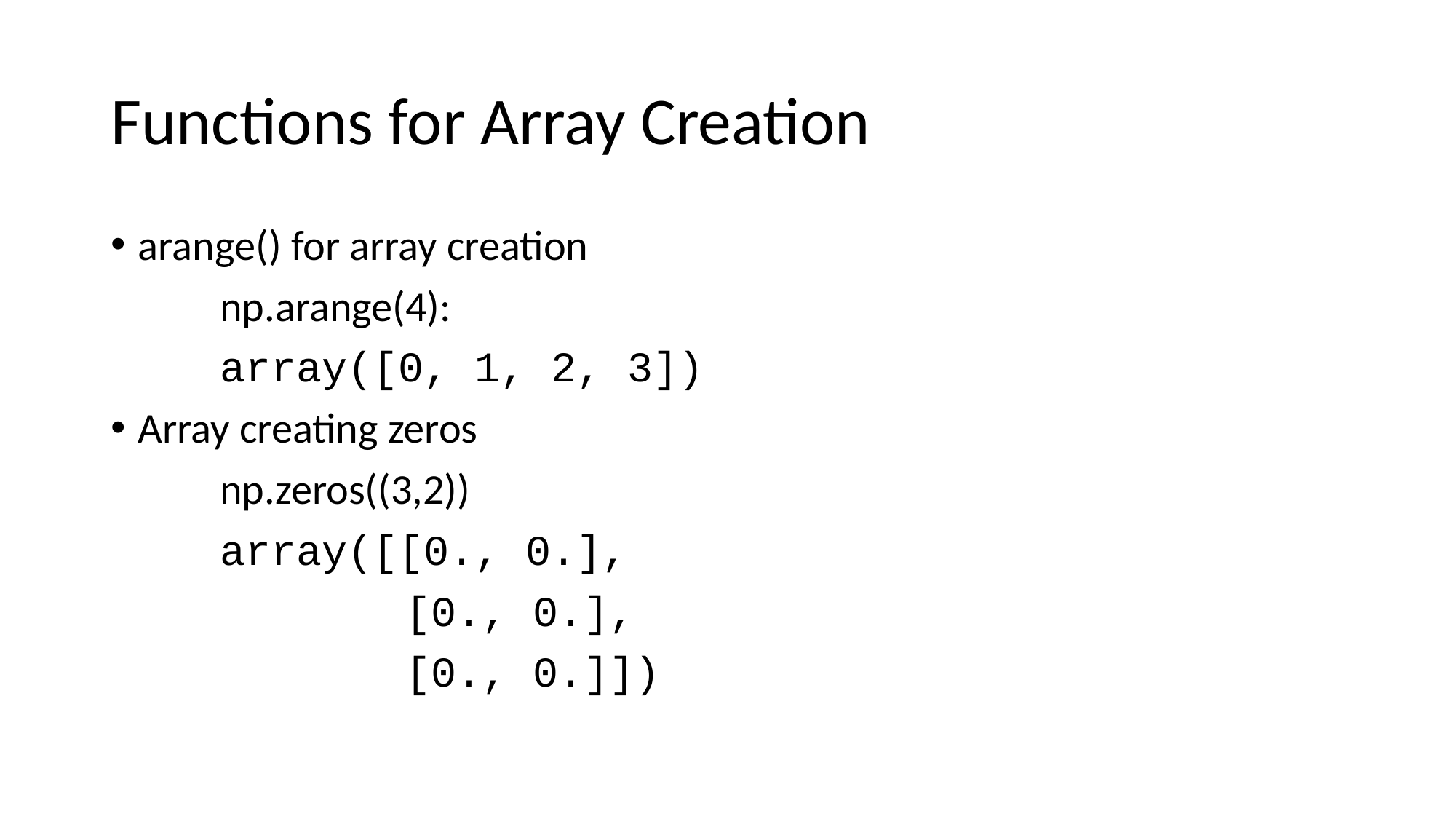

# Functions for Array Creation
arange() for array creation
	np.arange(4):
	array([0, 1, 2, 3])
Array creating zeros
	np.zeros((3,2))
	array([[0., 0.],
		   [0., 0.],
		   [0., 0.]])